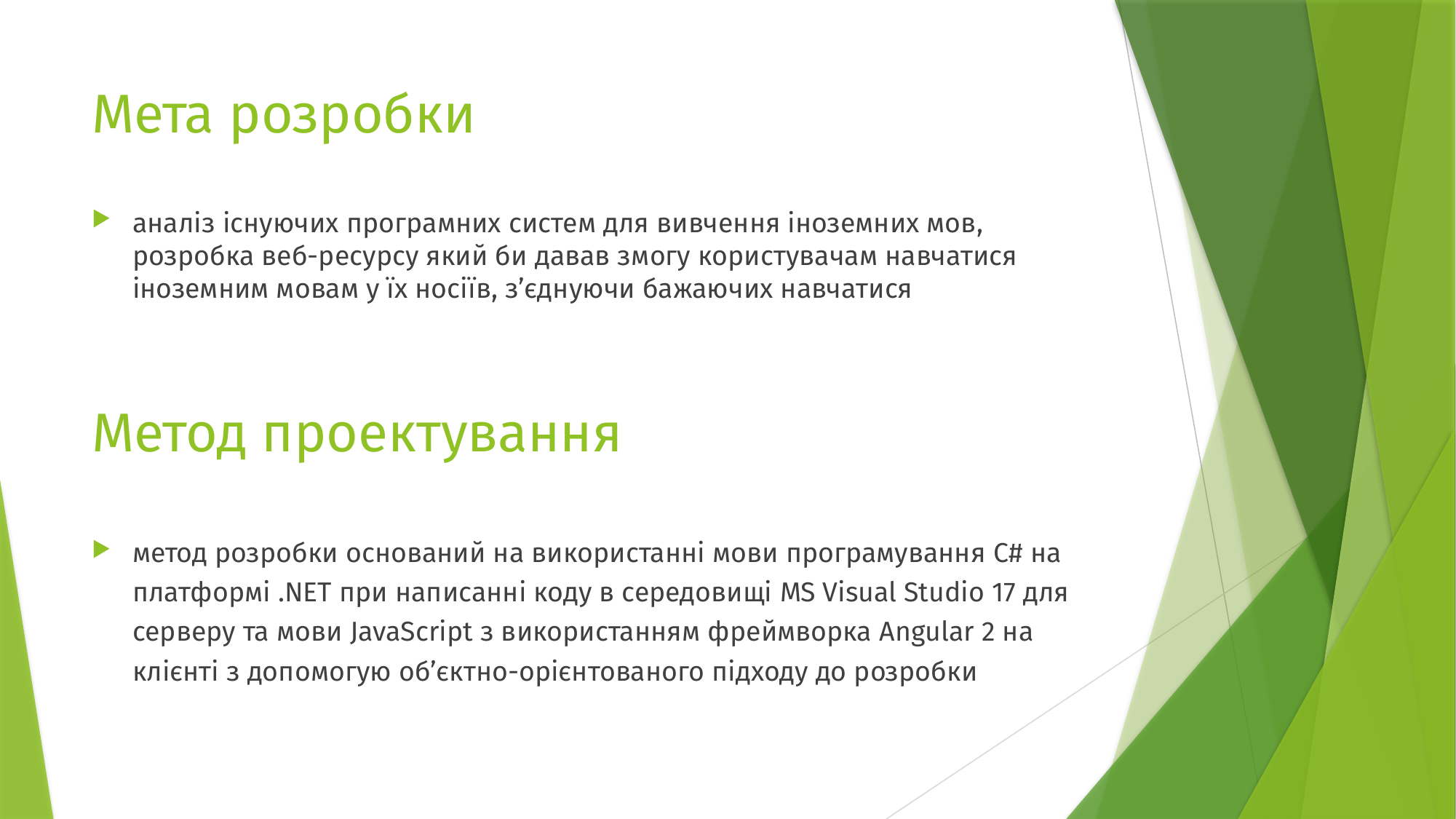

# Мета розробки
аналіз існуючих програмних систем для вивчення іноземних мов, розробка веб-ресурсу який би давав змогу користувачам навчатися іноземним мовам у їх носіїв, з’єднуючи бажаючих навчатися
Метод проектування
метод розробки оснований на використанні мови програмування C# на платформі .NET при написанні коду в середовищі MS Visual Studio 17 для серверу та мови JavaScript з використанням фреймворка Angular 2 на клієнті з допомогую об’єктно-орієнтованого підходу до розробки